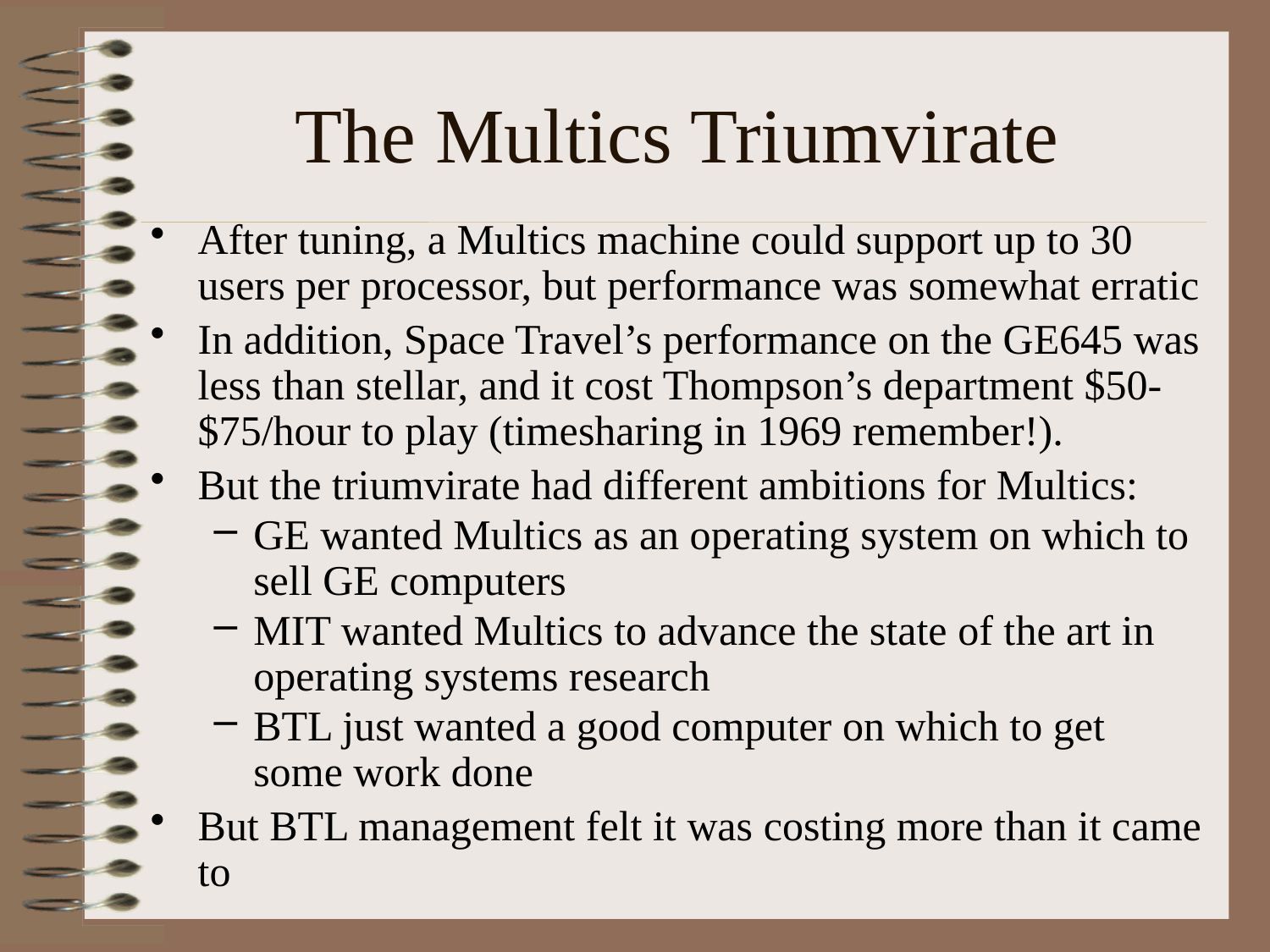

# The Multics Triumvirate
After tuning, a Multics machine could support up to 30 users per processor, but performance was somewhat erratic
In addition, Space Travel’s performance on the GE645 was less than stellar, and it cost Thompson’s department $50-$75/hour to play (timesharing in 1969 remember!).
But the triumvirate had different ambitions for Multics:
GE wanted Multics as an operating system on which to sell GE computers
MIT wanted Multics to advance the state of the art in operating systems research
BTL just wanted a good computer on which to get some work done
But BTL management felt it was costing more than it came to